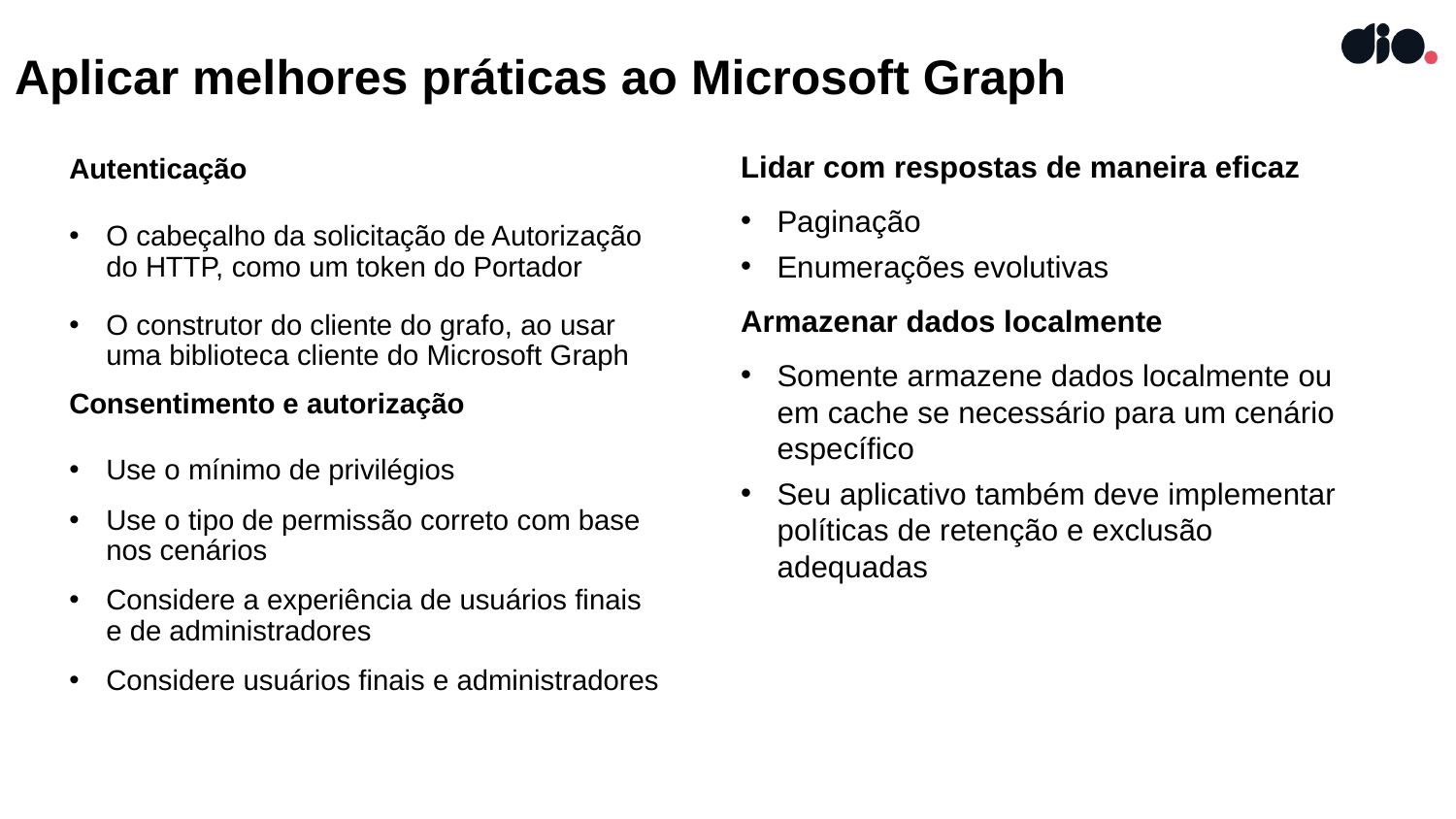

# Aplicar melhores práticas ao Microsoft Graph
Autenticação
O cabeçalho da solicitação de Autorização do HTTP, como um token do Portador
O construtor do cliente do grafo, ao usar uma biblioteca cliente do Microsoft Graph
Consentimento e autorização
Use o mínimo de privilégios
Use o tipo de permissão correto com base nos cenários
Considere a experiência de usuários finais
e de administradores
Considere usuários finais e administradores

Lidar com respostas de maneira eficaz
Paginação
Enumerações evolutivas
Armazenar dados localmente
Somente armazene dados localmente ou em cache se necessário para um cenário específico
Seu aplicativo também deve implementar políticas de retenção e exclusão adequadas